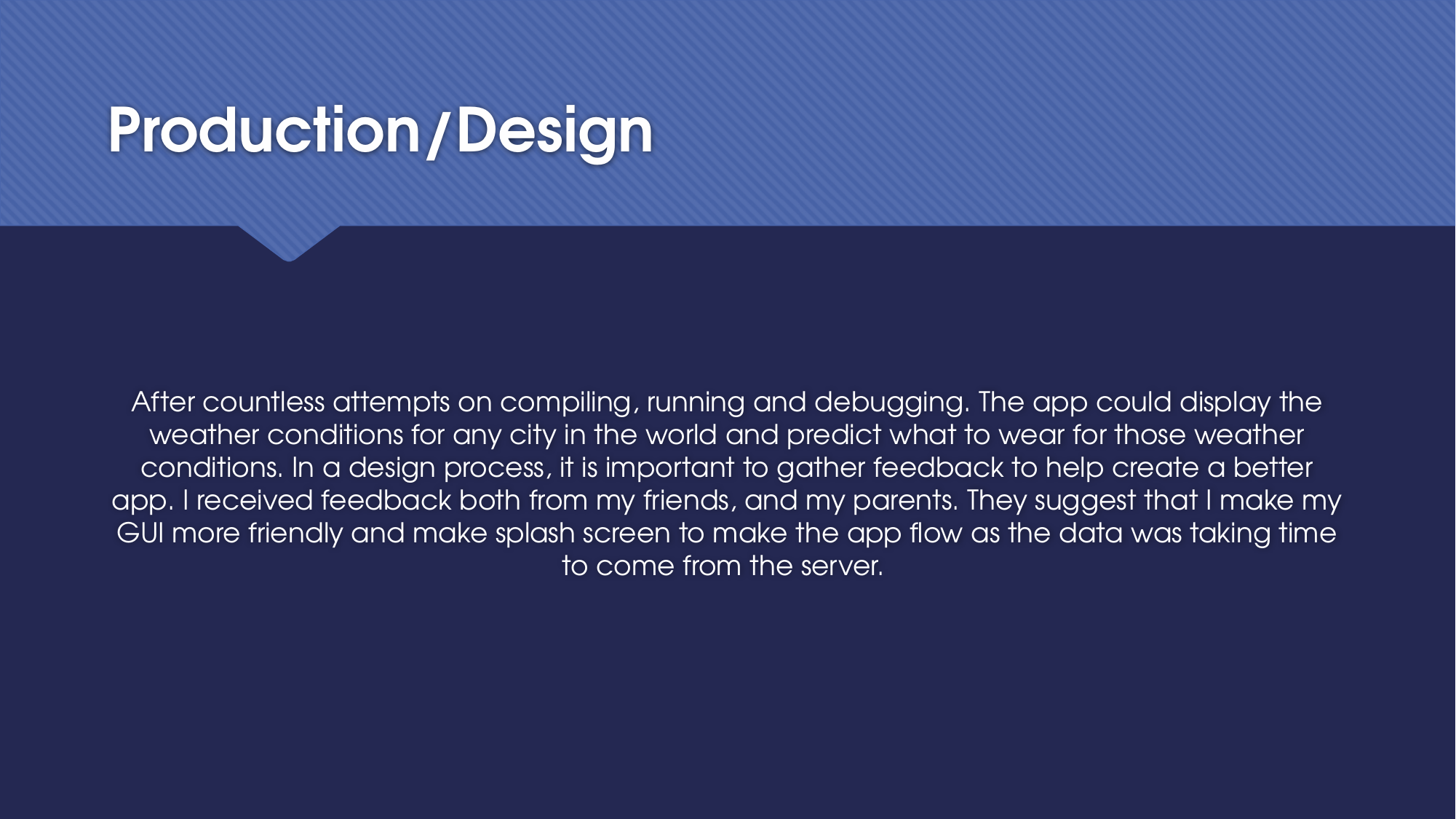

# Production/Design
After countless attempts on compiling, running and debugging. The app could display the weather conditions for any city in the world and predict what to wear for those weather conditions. In a design process, it is important to gather feedback to help create a better app. I received feedback both from my friends, and my parents. They suggest that I make my GUI more friendly and make splash screen to make the app flow as the data was taking time to come from the server.